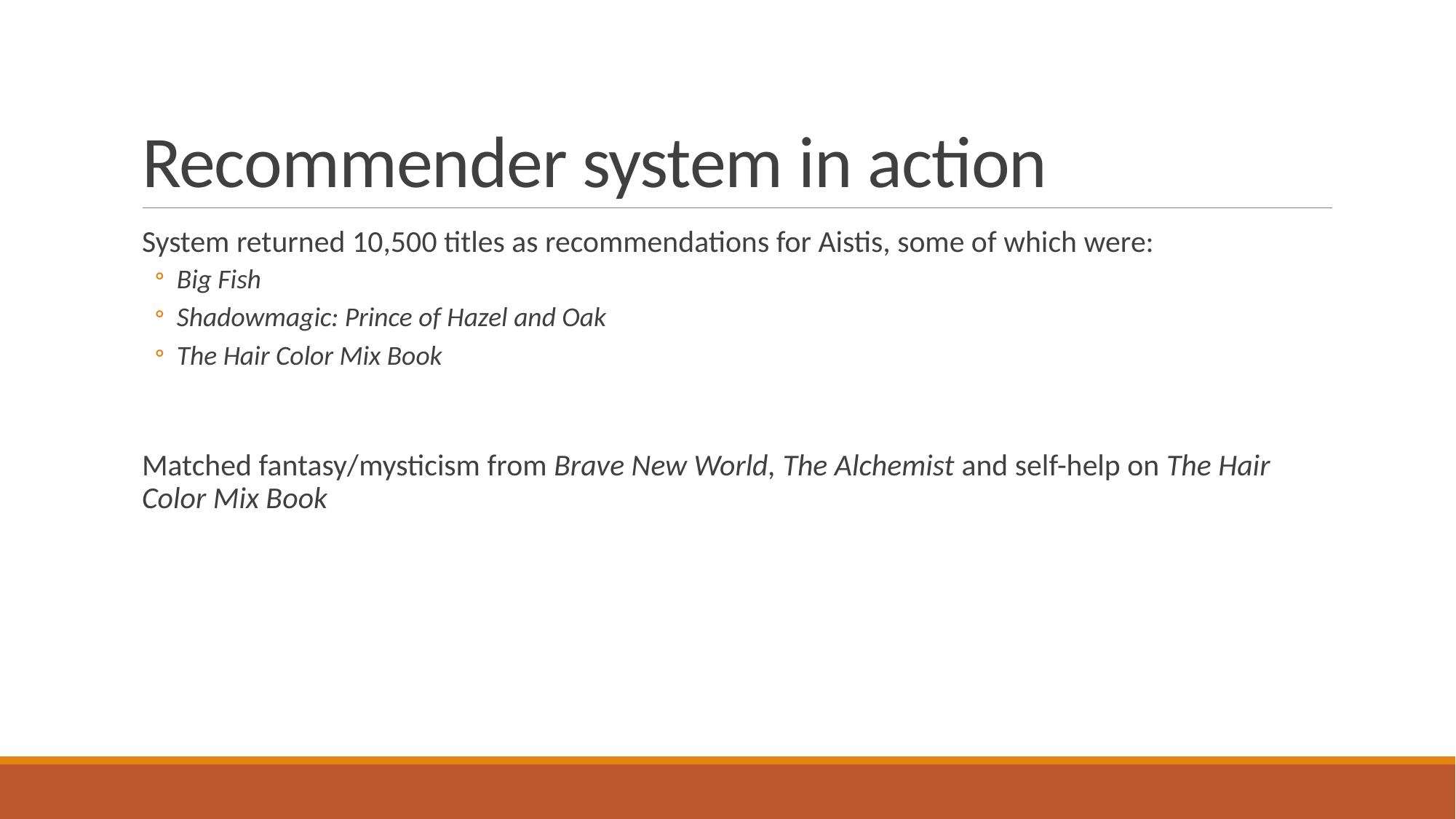

# Recommender system in action
System returned 10,500 titles as recommendations for Aistis, some of which were:
Big Fish
Shadowmagic: Prince of Hazel and Oak
The Hair Color Mix Book

Matched fantasy/mysticism from Brave New World, The Alchemist and self-help on The Hair Color Mix Book